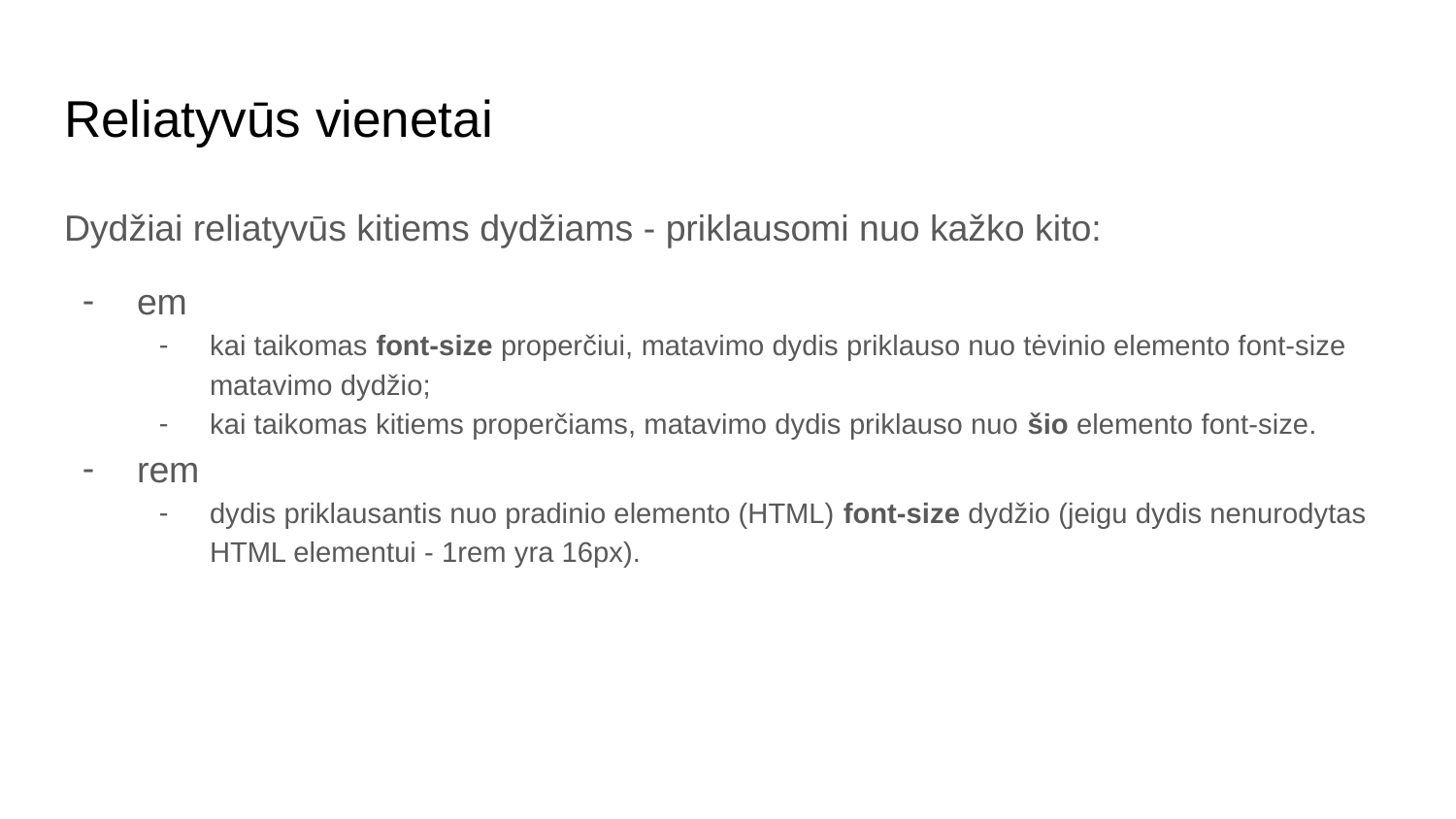

# Reliatyvūs vienetai
Dydžiai reliatyvūs kitiems dydžiams - priklausomi nuo kažko kito:
em
kai taikomas font-size properčiui, matavimo dydis priklauso nuo tėvinio elemento font-size matavimo dydžio;
kai taikomas kitiems properčiams, matavimo dydis priklauso nuo šio elemento font-size.
rem
dydis priklausantis nuo pradinio elemento (HTML) font-size dydžio (jeigu dydis nenurodytas HTML elementui - 1rem yra 16px).